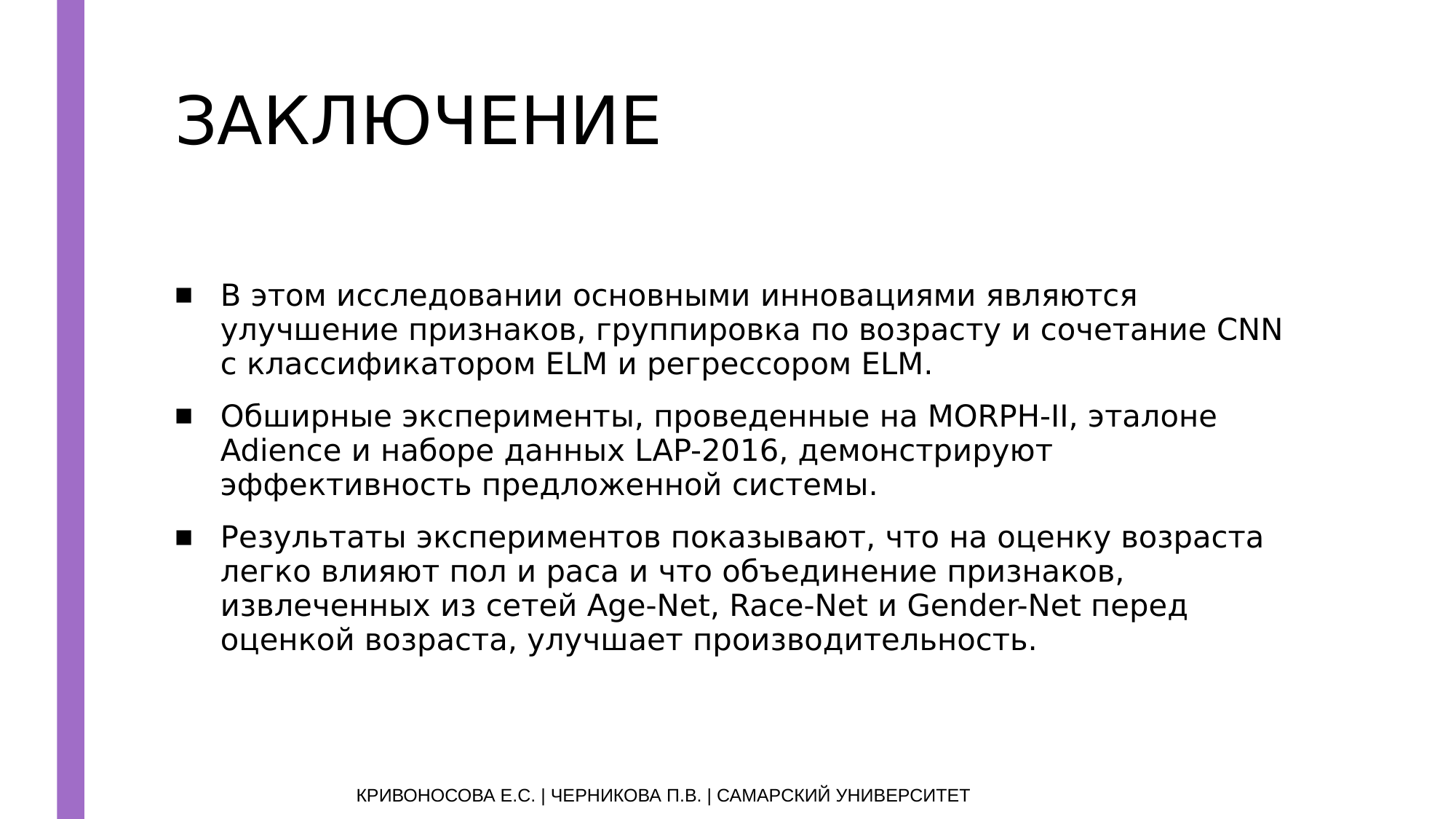

# ЗАКЛЮЧЕНИЕ
В этом исследовании основными инновациями являются улучшение признаков, группировка по возрасту и сочетание CNN с классификатором ELM и регрессором ELM.
Обширные эксперименты, проведенные на MORPH-II, эталоне Adience и наборе данных LAP-2016, демонстрируют эффективность предложенной системы.
Результаты экспериментов показывают, что на оценку возраста легко влияют пол и раса и что объединение признаков, извлеченных из сетей Age-Net, Race-Net и Gender-Net перед оценкой возраста, улучшает производительность.
КРИВОНОСОВА Е.С. | ЧЕРНИКОВА П.В. | САМАРСКИЙ УНИВЕРСИТЕТ
10